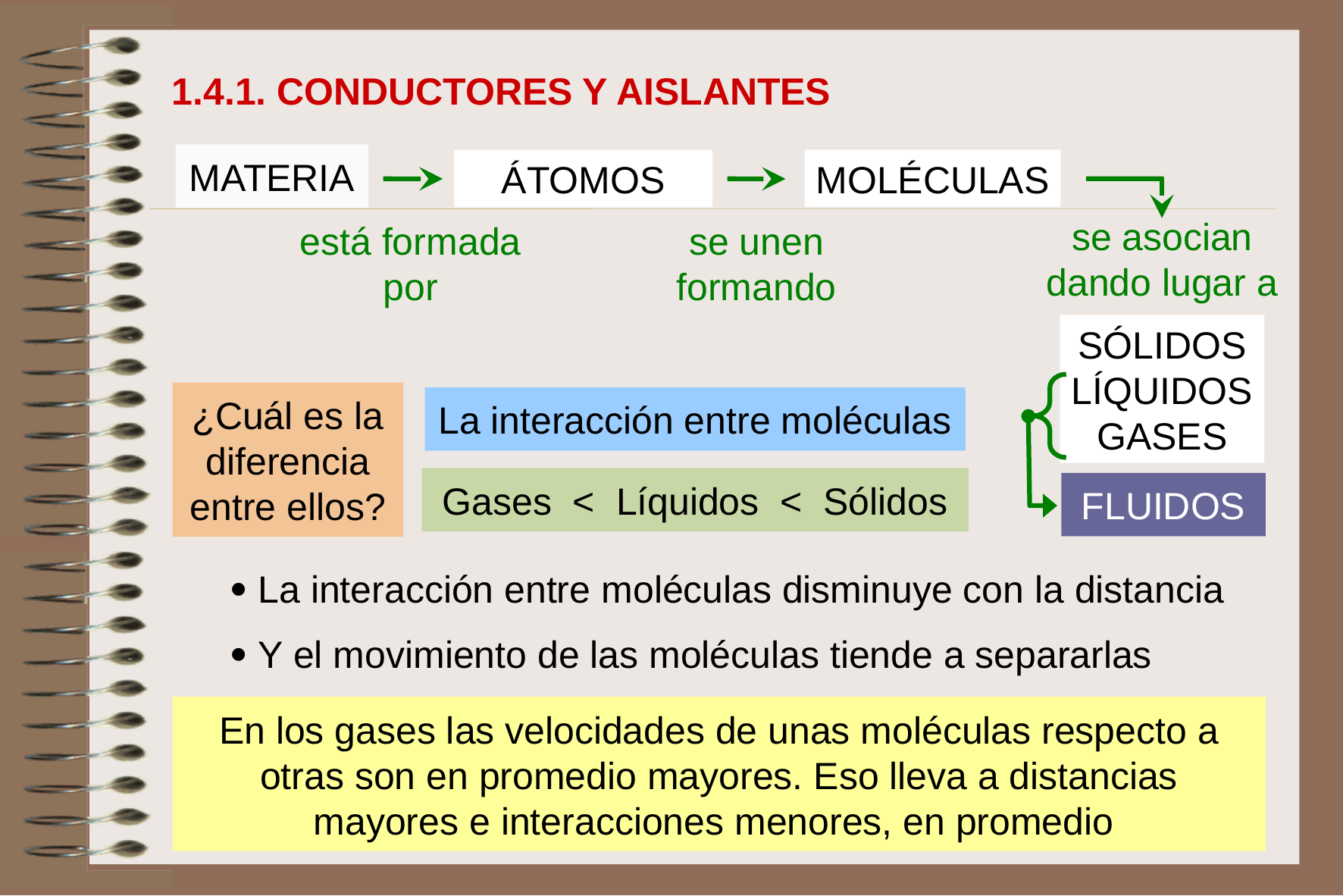

1.4.1. CONDUCTORES Y AISLANTES
MATERIA
MOLÉCULAS
ÁTOMOS

se asocian dando lugar a

está formada
por

se unen formando
SÓLIDOS
LÍQUIDOS
GASES

¿Cuál es la diferencia entre ellos?
La interacción entre moléculas

Gases  <  Líquidos  <  Sólidos
FLUIDOS
• La interacción entre moléculas disminuye con la distancia
• Y el movimiento de las moléculas tiende a separarlas
En los gases las velocidades de unas moléculas respecto a otras son en promedio mayores. Eso lleva a distancias mayores e interacciones menores, en promedio